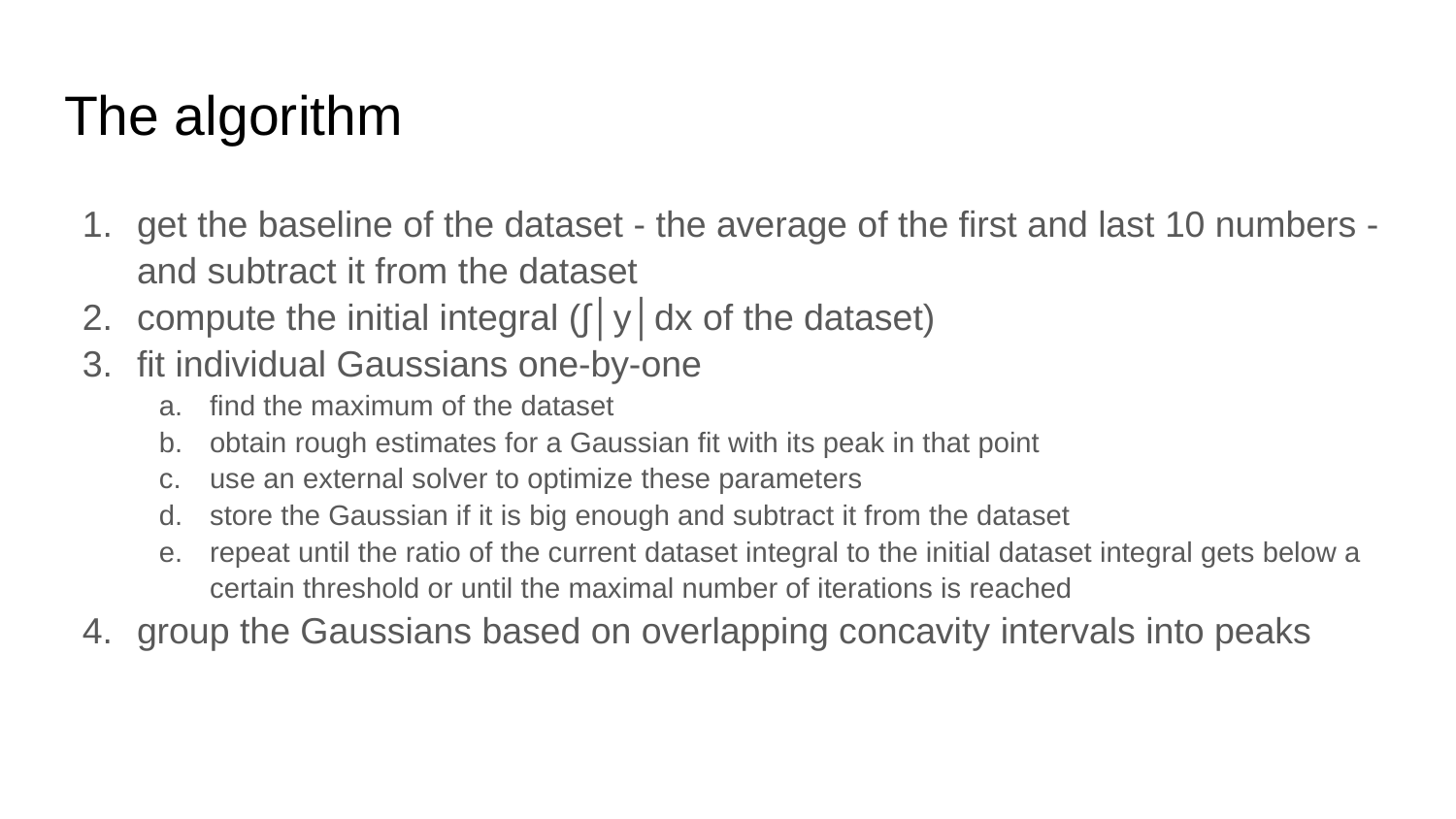

# The algorithm
get the baseline of the dataset - the average of the first and last 10 numbers - and subtract it from the dataset
compute the initial integral (∫│y│dx of the dataset)
fit individual Gaussians one-by-one
find the maximum of the dataset
obtain rough estimates for a Gaussian fit with its peak in that point
use an external solver to optimize these parameters
store the Gaussian if it is big enough and subtract it from the dataset
repeat until the ratio of the current dataset integral to the initial dataset integral gets below a certain threshold or until the maximal number of iterations is reached
group the Gaussians based on overlapping concavity intervals into peaks